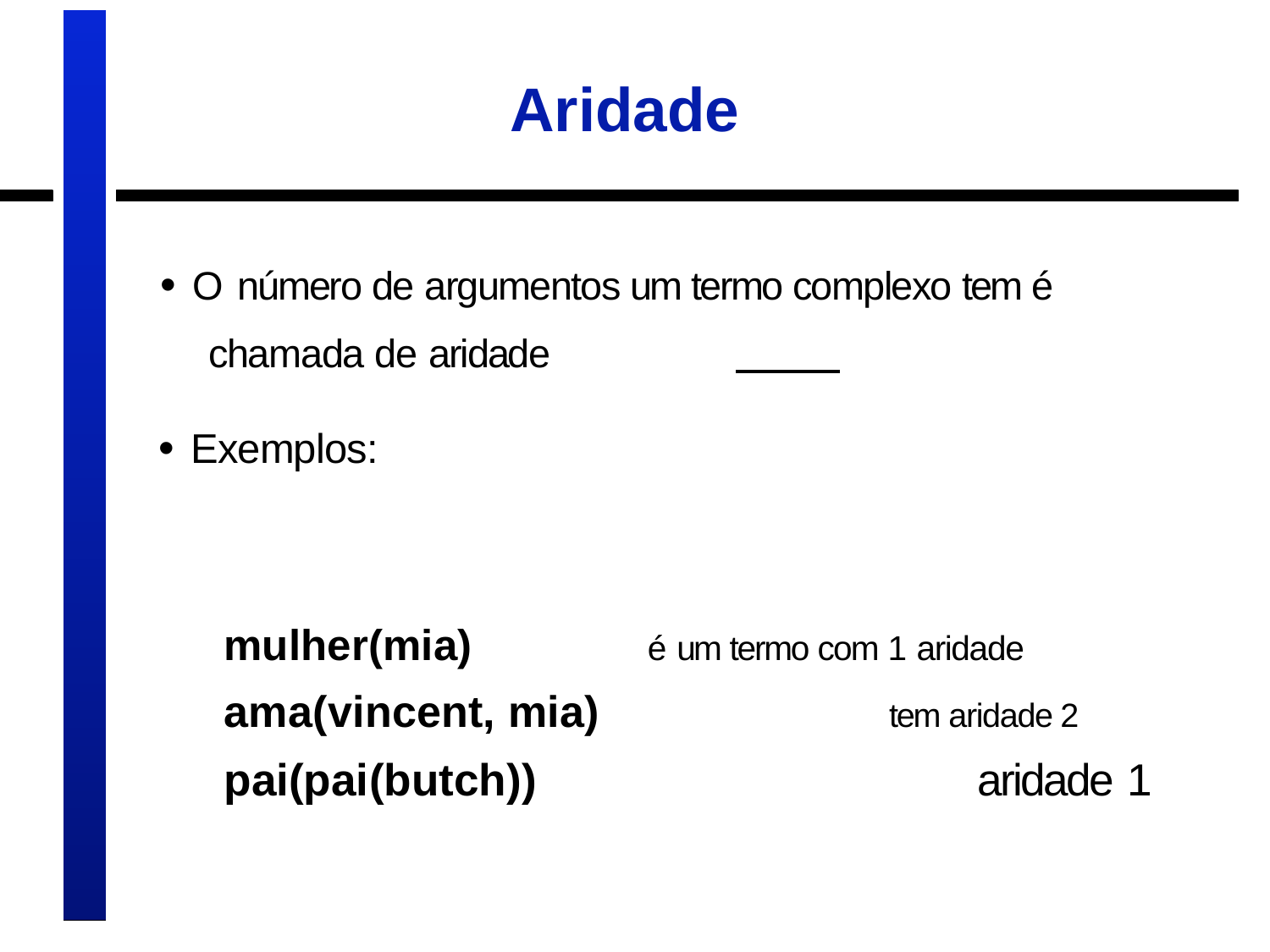

# Aridade
• O número de argumentos um termo complexo tem é  chamada de aridade
• Exemplos:

mulher(mia)
ama(vincent, mia)
pai(pai(butch))
é um termo com 1 aridade
tem aridade 2
aridade 1